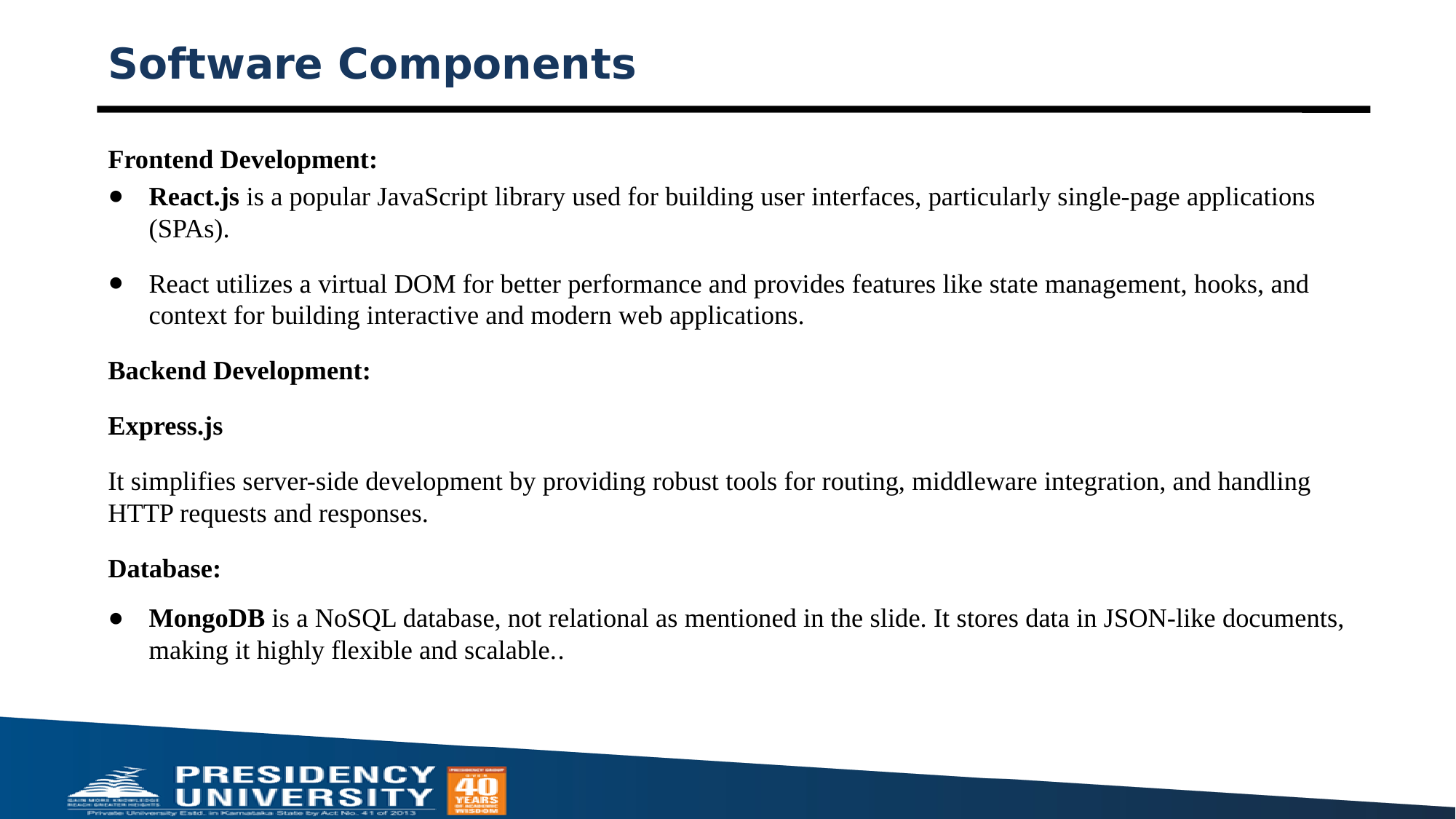

# Software Components
Frontend Development:
React.js is a popular JavaScript library used for building user interfaces, particularly single-page applications (SPAs).
React utilizes a virtual DOM for better performance and provides features like state management, hooks, and context for building interactive and modern web applications.
Backend Development:
Express.js
It simplifies server-side development by providing robust tools for routing, middleware integration, and handling HTTP requests and responses.
Database:
MongoDB is a NoSQL database, not relational as mentioned in the slide. It stores data in JSON-like documents, making it highly flexible and scalable..